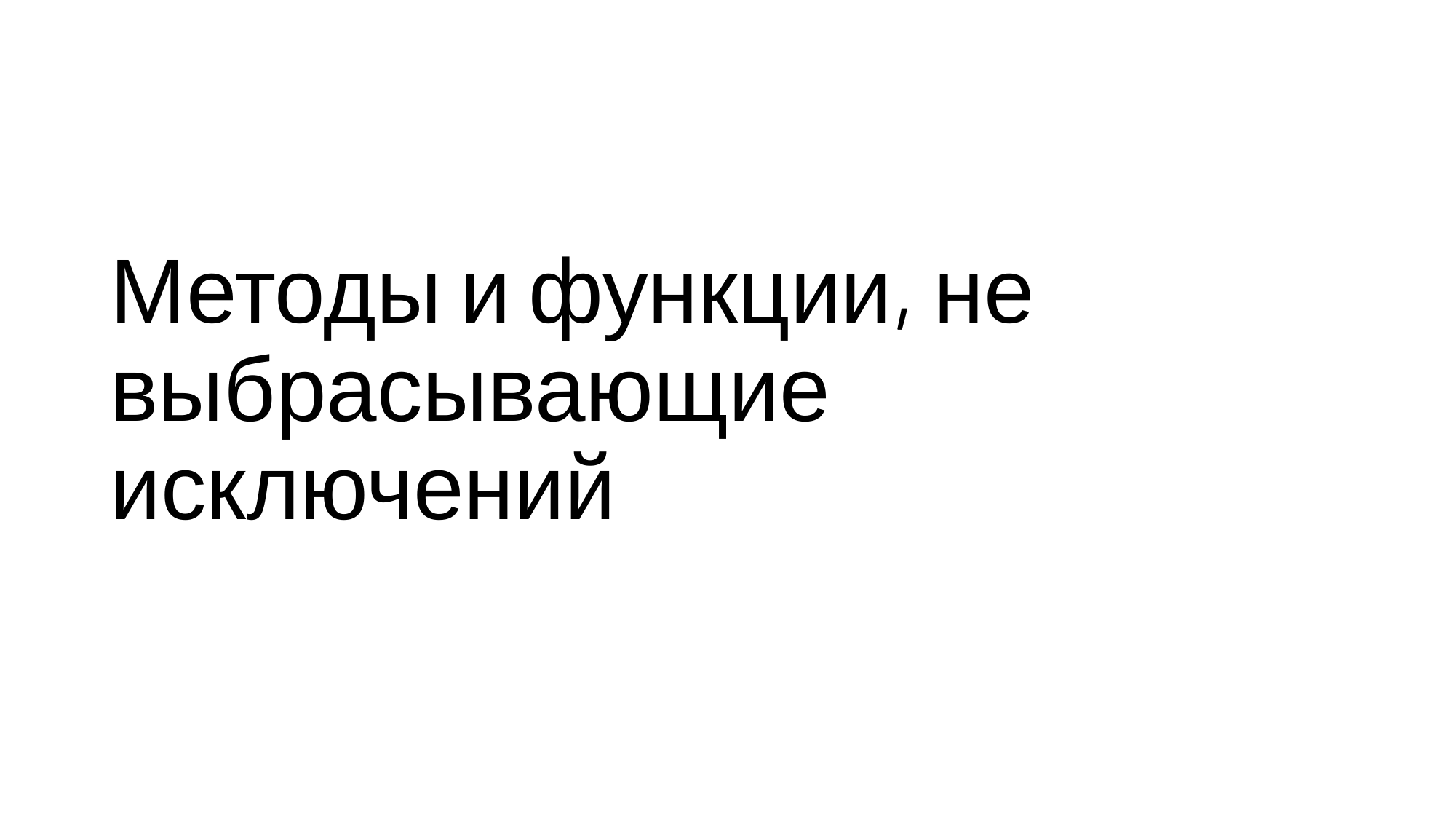

# Методы и функции, не выбрасывающие исключений